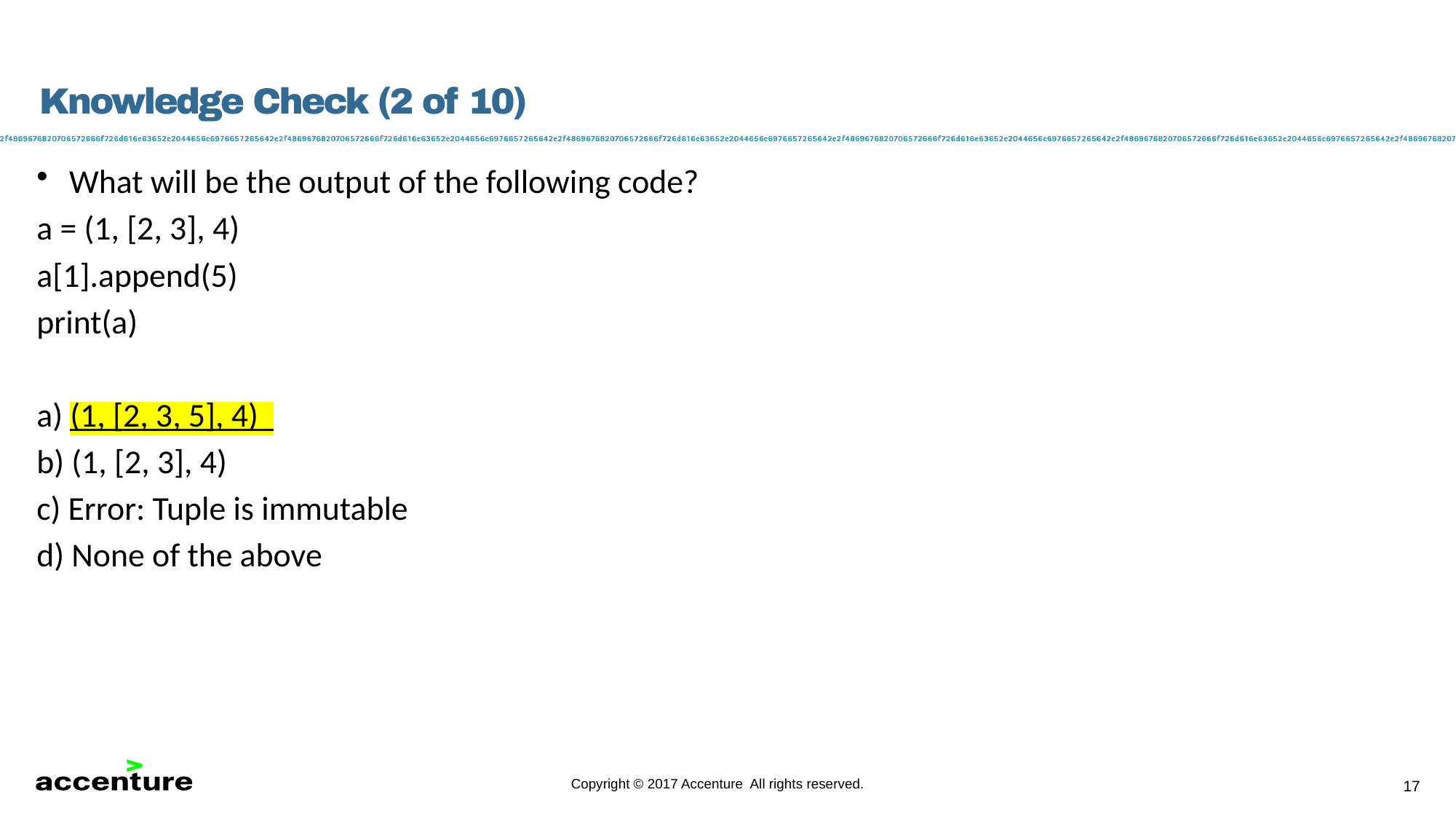

Knowledge Check (2 of 10)
What will be the output of the following code?
a = (1, [2, 3], 4)
a[1].append(5)
print(a)

a) (1, [2, 3, 5], 4)
b) (1, [2, 3], 4)
c) Error: Tuple is immutable
d) None of the above

17